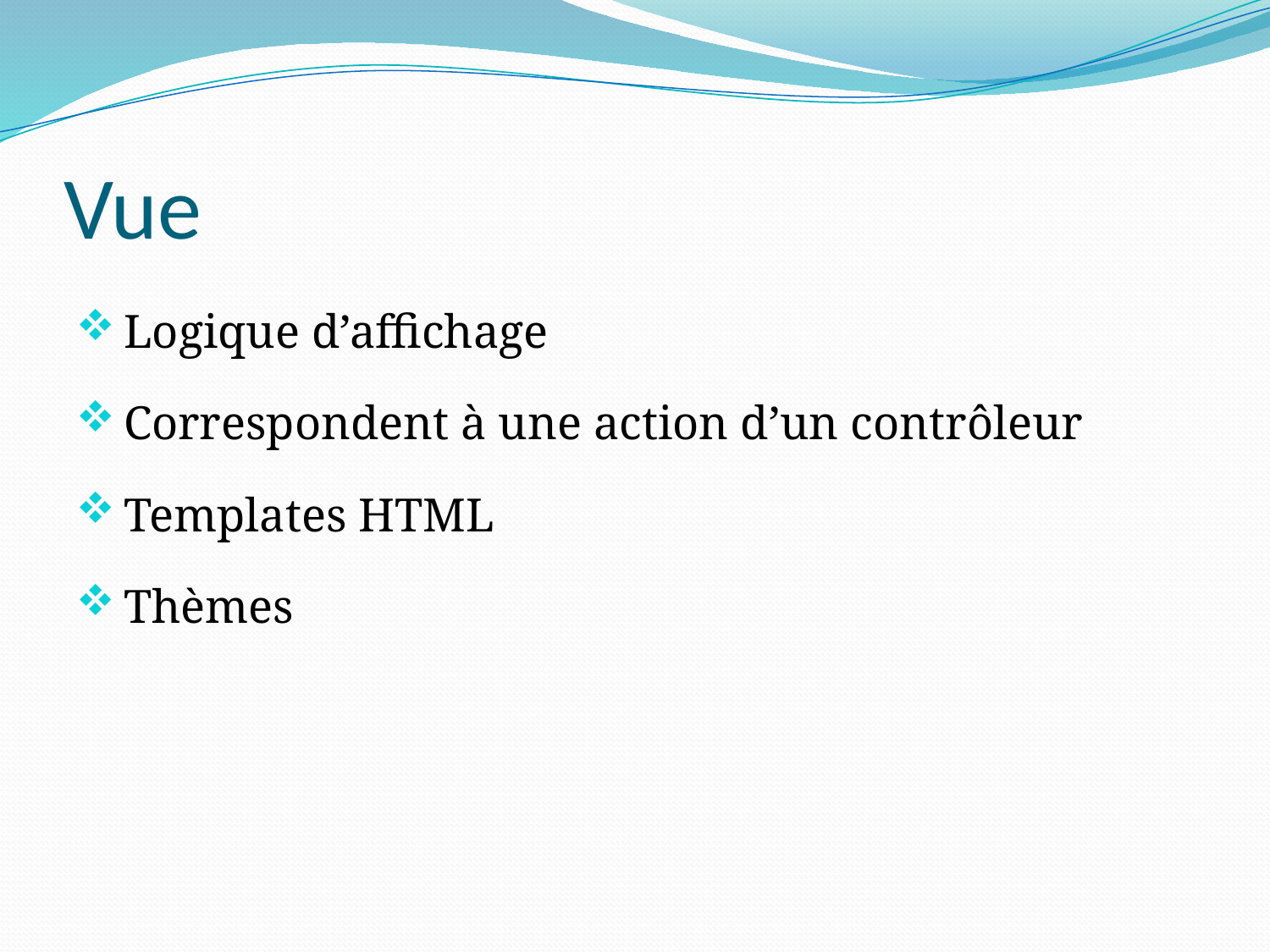

# Vue
Logique d’affichage
Correspondent à une action d’un contrôleur
Templates HTML
Thèmes